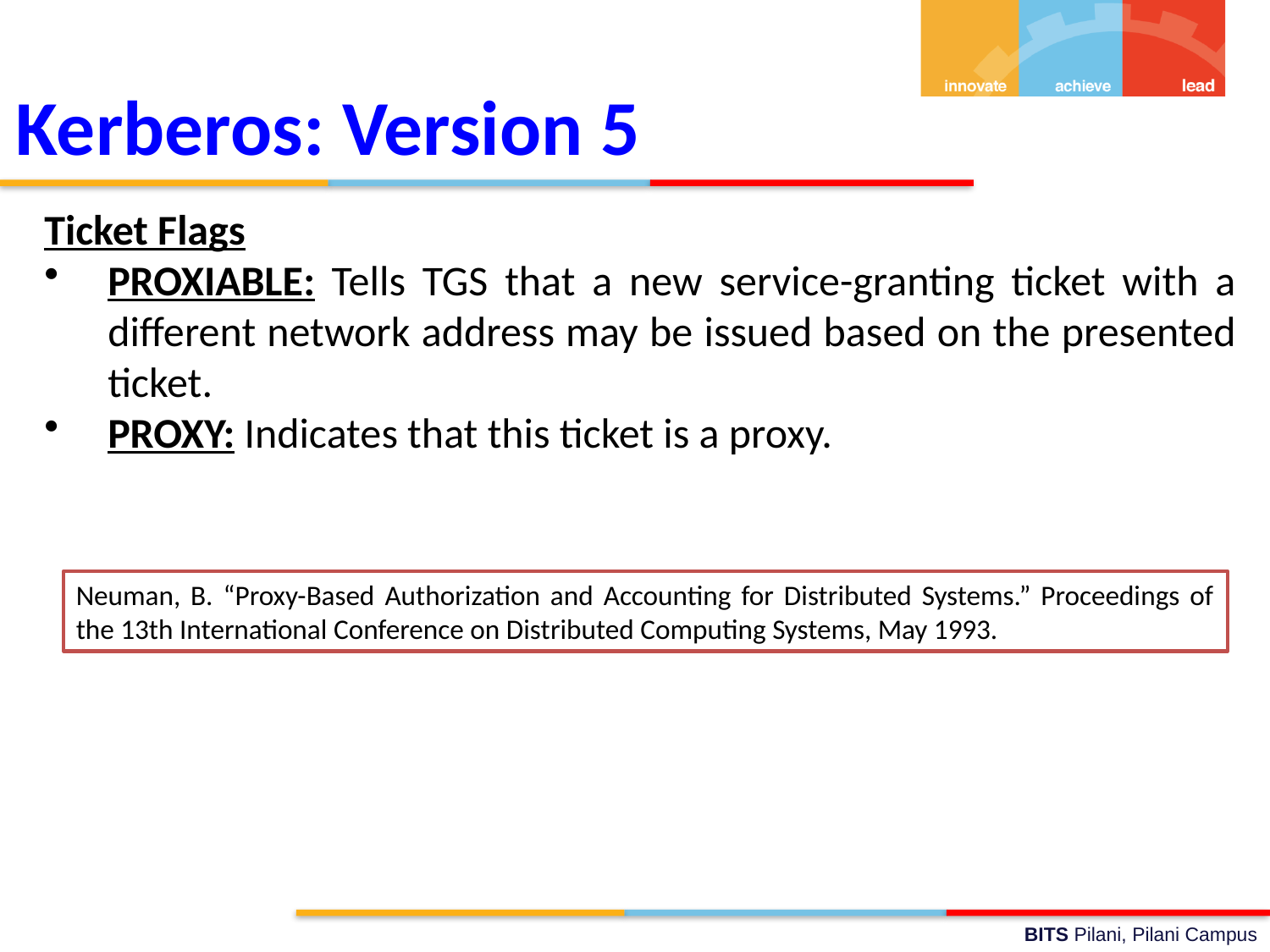

Kerberos: Version 5
Ticket Flags
PROXIABLE: Tells TGS that a new service-granting ticket with a different network address may be issued based on the presented ticket.
PROXY: Indicates that this ticket is a proxy.
Neuman, B. “Proxy-Based Authorization and Accounting for Distributed Systems.” Proceedings of the 13th International Conference on Distributed Computing Systems, May 1993.